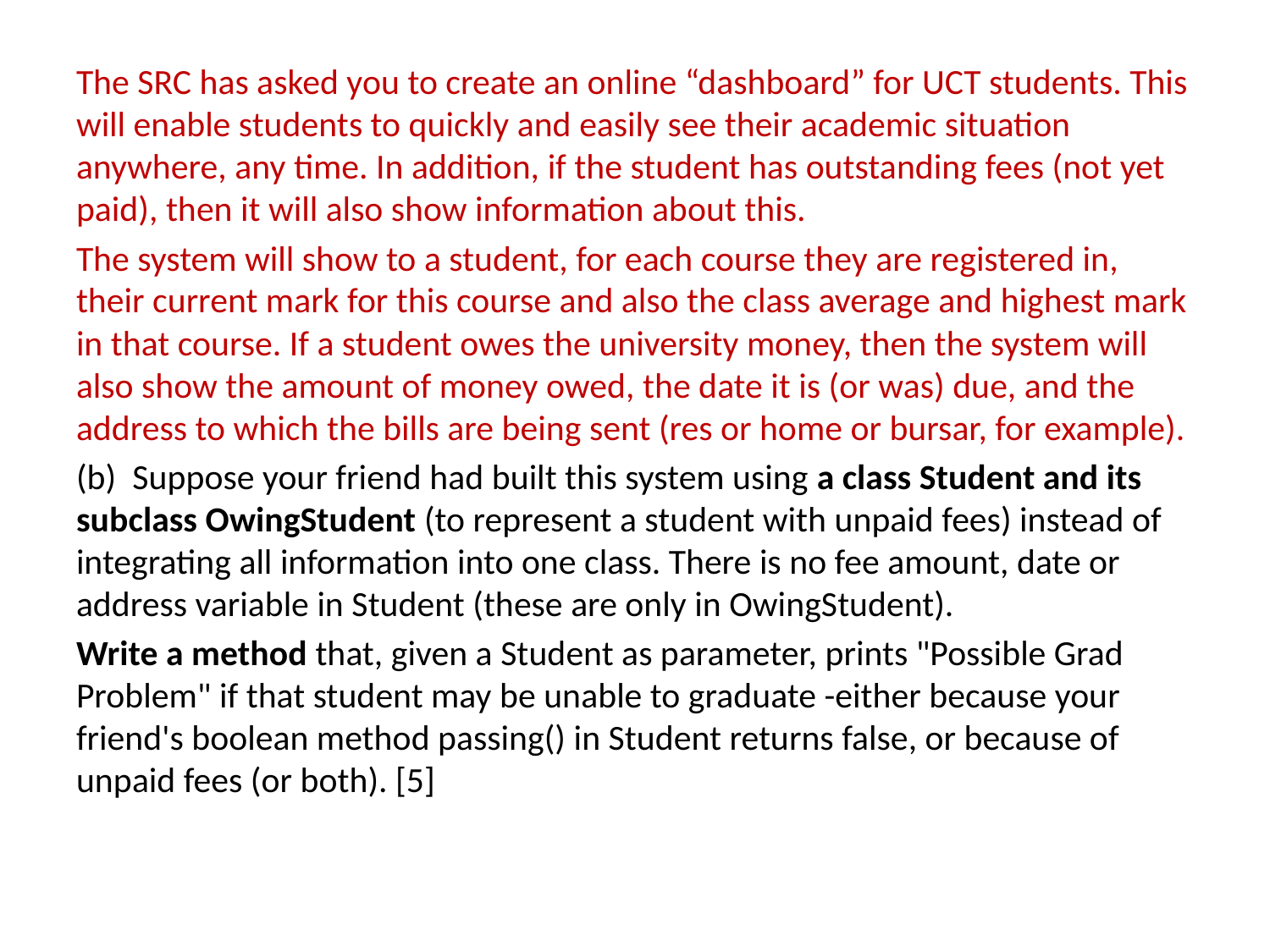

The SRC has asked you to create an online “dashboard” for UCT students. This will enable students to quickly and easily see their academic situation anywhere, any time. In addition, if the student has outstanding fees (not yet paid), then it will also show information about this.
The system will show to a student, for each course they are registered in, their current mark for this course and also the class average and highest mark in that course. If a student owes the university money, then the system will also show the amount of money owed, the date it is (or was) due, and the address to which the bills are being sent (res or home or bursar, for example).
(b)  Suppose your friend had built this system using a class Student and its subclass OwingStudent (to represent a student with unpaid fees) instead of integrating all information into one class. There is no fee amount, date or address variable in Student (these are only in OwingStudent).
Write a method that, given a Student as parameter, prints "Possible Grad Problem" if that student may be unable to graduate -either because your friend's boolean method passing() in Student returns false, or because of unpaid fees (or both). [5]